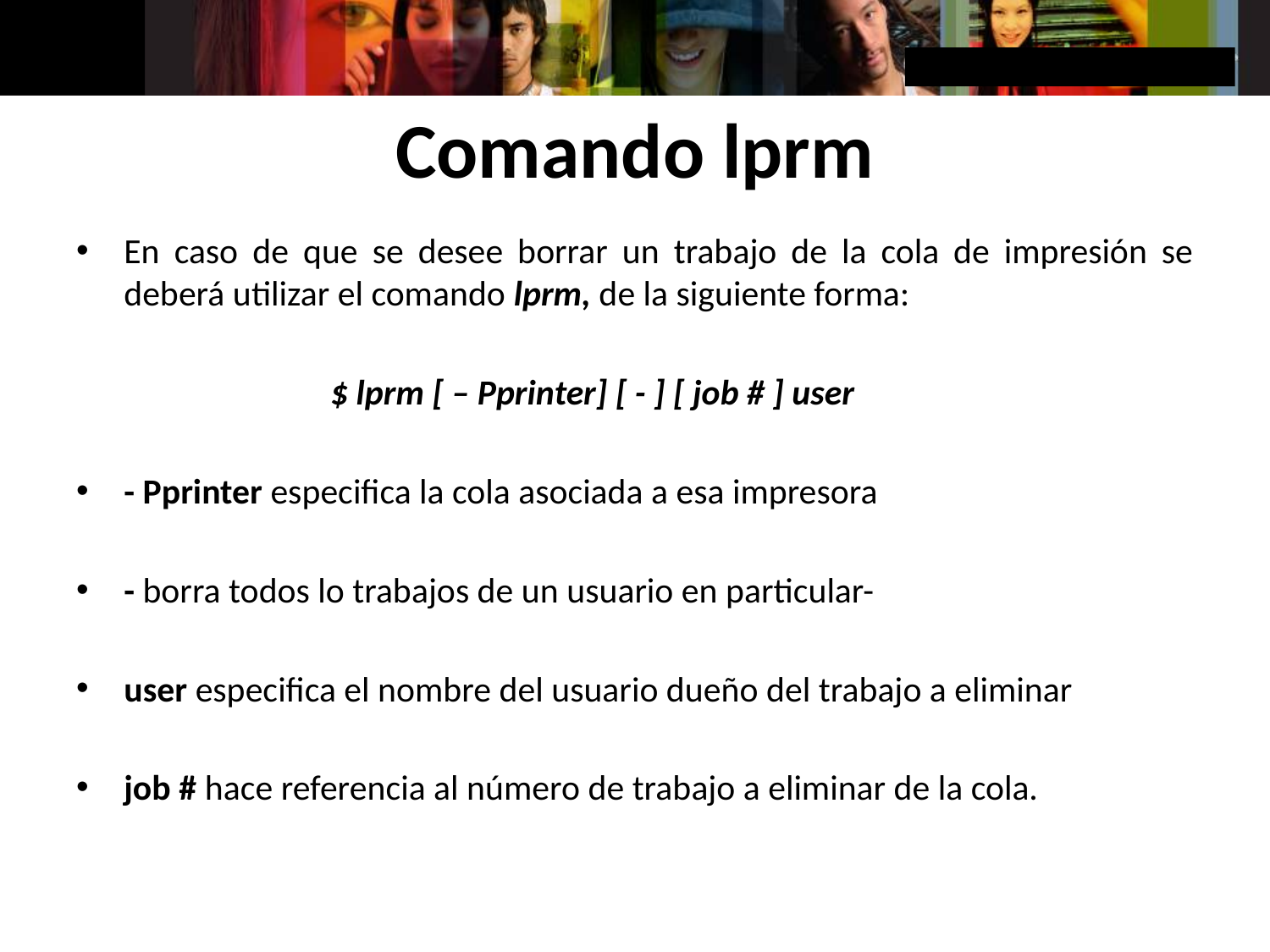

# Comando lprm
En caso de que se desee borrar un trabajo de la cola de impresión se deberá utilizar el comando lprm, de la siguiente forma:

		$ lprm [ – Pprinter] [ - ] [ job # ] user

- Pprinter especifica la cola asociada a esa impresora

- borra todos lo trabajos de un usuario en particular-

user especifica el nombre del usuario dueño del trabajo a eliminar

job # hace referencia al número de trabajo a eliminar de la cola.